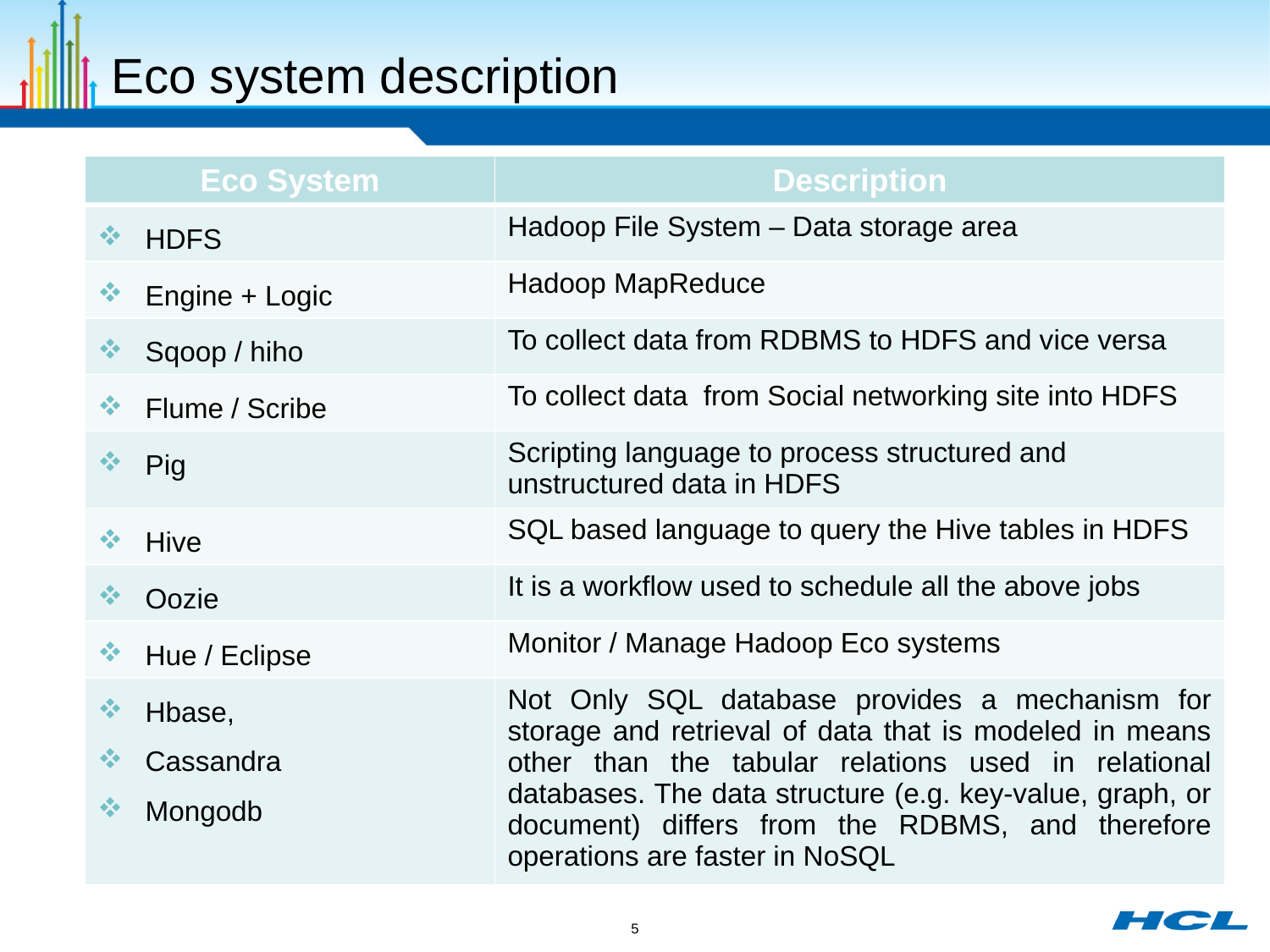

# Eco system description
| Eco System | Description |
| --- | --- |
| HDFS | Hadoop File System – Data storage area |
| Engine + Logic | Hadoop MapReduce |
| Sqoop / hiho | To collect data from RDBMS to HDFS and vice versa |
| Flume / Scribe | To collect data from Social networking site into HDFS |
| Pig | Scripting language to process structured and unstructured data in HDFS |
| Hive | SQL based language to query the Hive tables in HDFS |
| Oozie | It is a workflow used to schedule all the above jobs |
| Hue / Eclipse | Monitor / Manage Hadoop Eco systems |
| Hbase, Cassandra Mongodb | Not Only SQL database provides a mechanism for storage and retrieval of data that is modeled in means other than the tabular relations used in relational databases. The data structure (e.g. key-value, graph, or document) differs from the RDBMS, and therefore operations are faster in NoSQL |

5